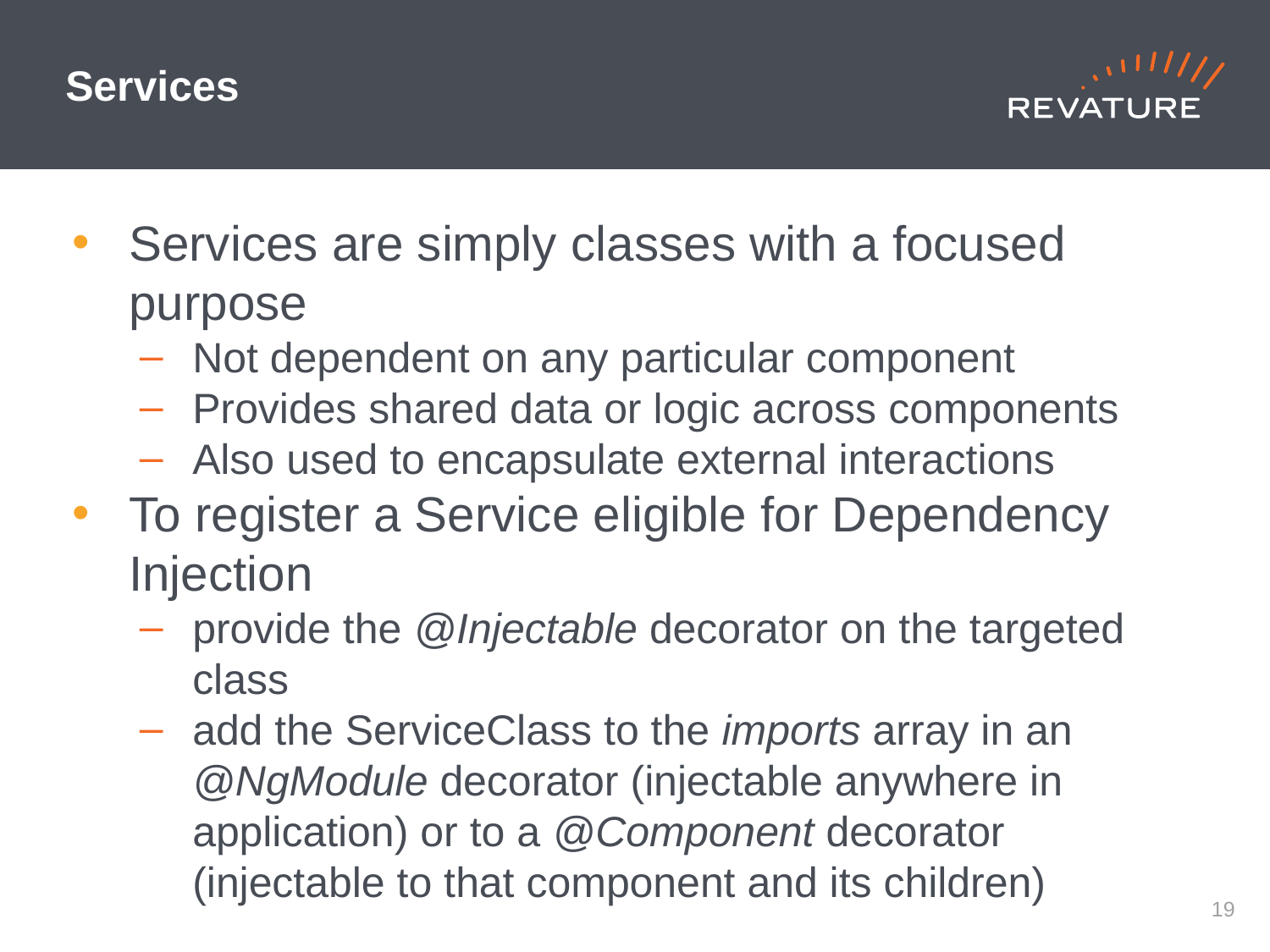

# Services
Services are simply classes with a focused purpose
Not dependent on any particular component
Provides shared data or logic across components
Also used to encapsulate external interactions
To register a Service eligible for Dependency Injection
provide the @Injectable decorator on the targeted class
add the ServiceClass to the imports array in an @NgModule decorator (injectable anywhere in application) or to a @Component decorator (injectable to that component and its children)
19